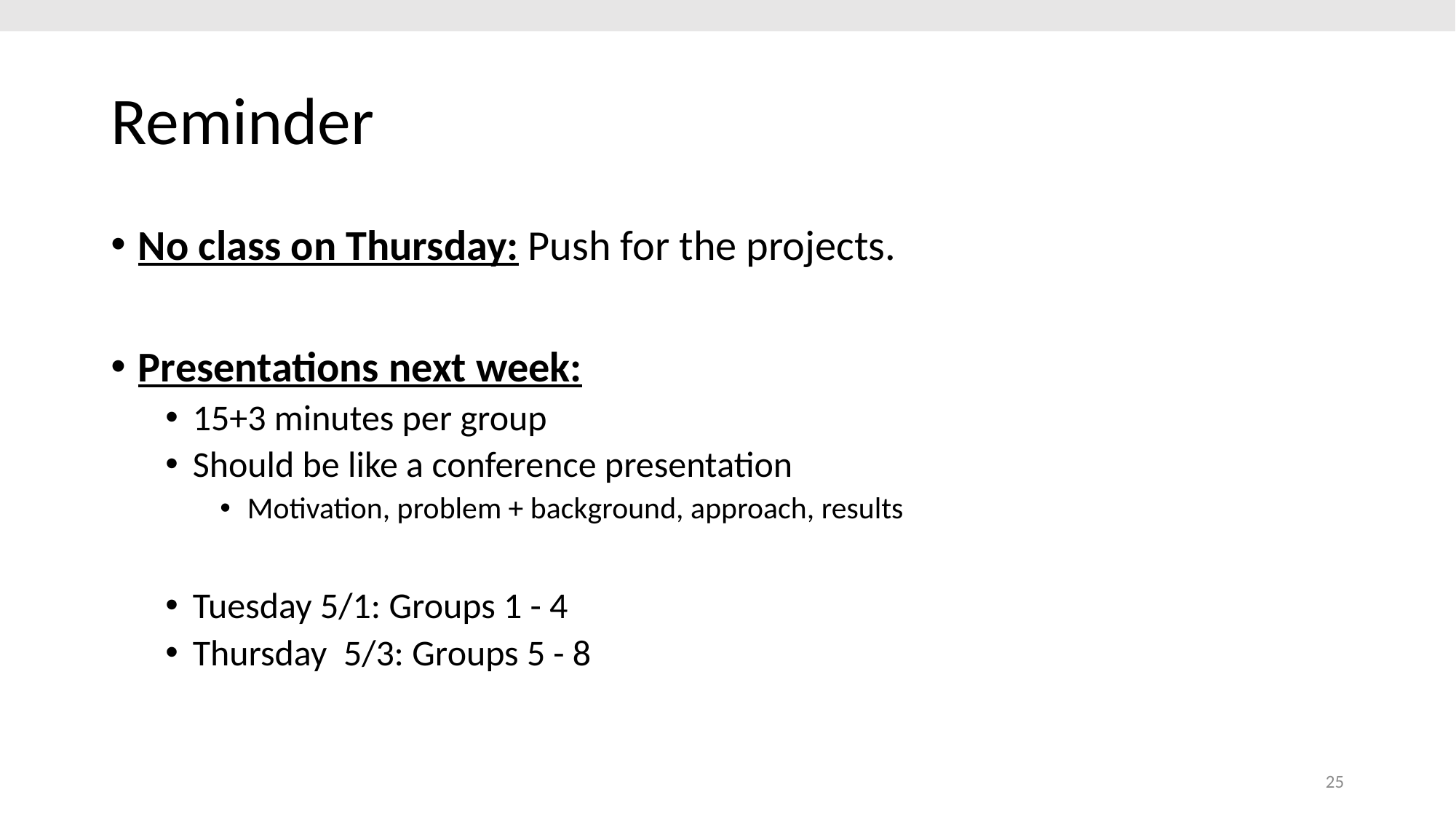

# Reminder
No class on Thursday: Push for the projects.

Presentations next week:
15+3 minutes per group
Should be like a conference presentation
Motivation, problem + background, approach, results

Tuesday 5/1: Groups 1 - 4
Thursday  5/3: Groups 5 - 8
25